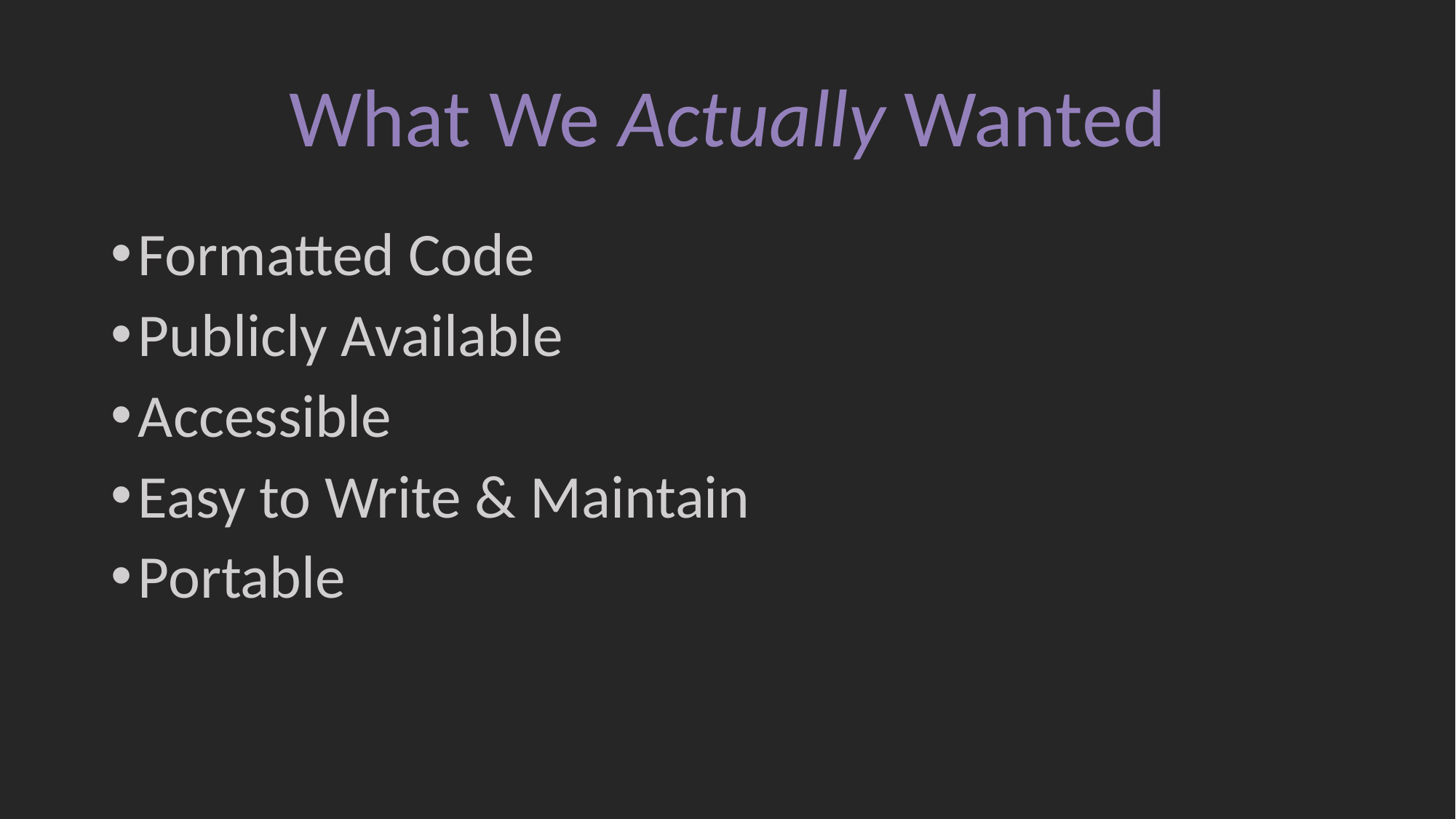

# What We Actually Wanted
Formatted Code
Publicly Available
Accessible
Easy to Write & Maintain
Portable